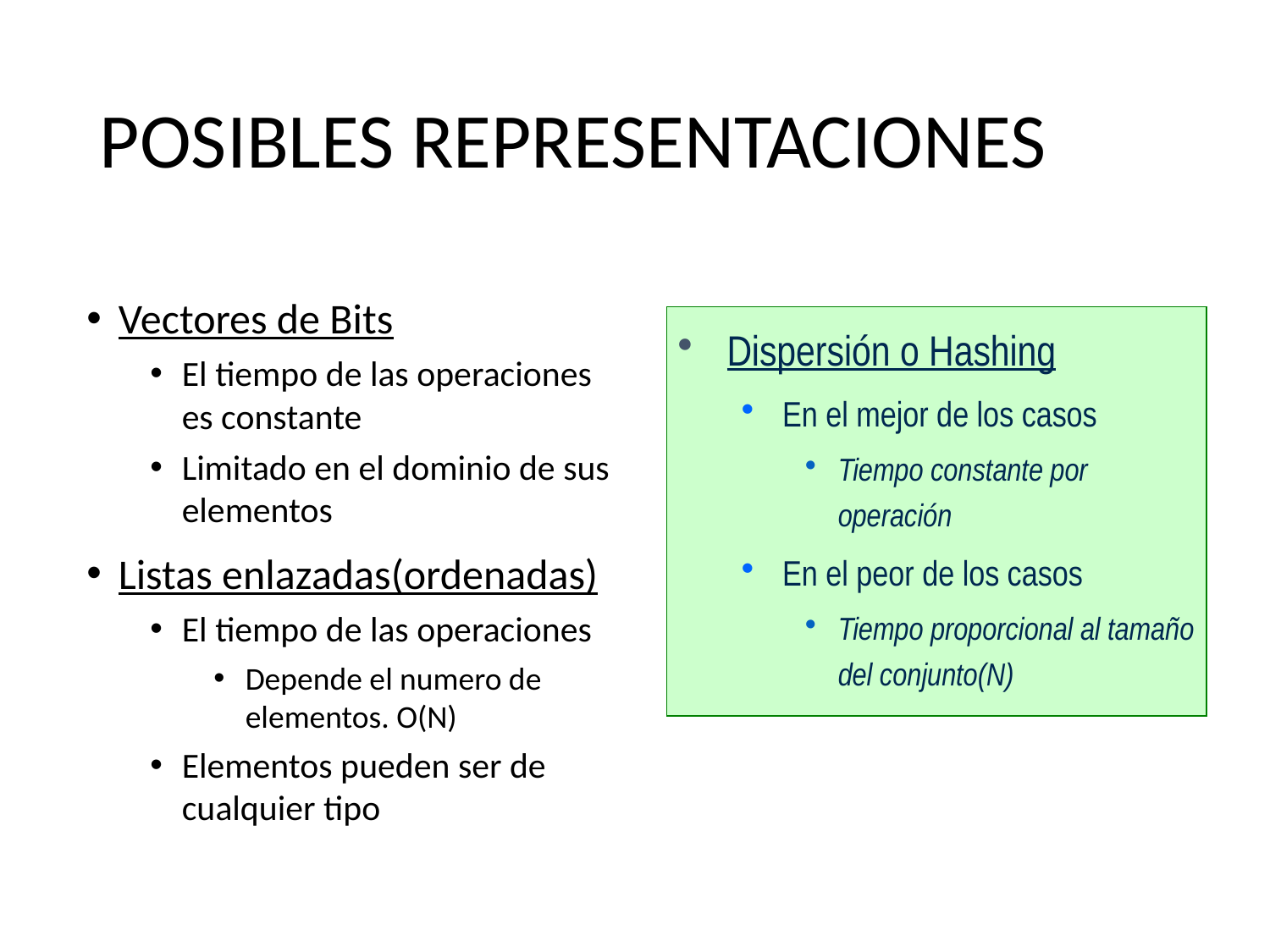

# POSIBLES REPRESENTACIONES
Vectores de Bits
El tiempo de las operaciones es constante
Limitado en el dominio de sus elementos
Listas enlazadas(ordenadas)
El tiempo de las operaciones
Depende el numero de elementos. O(N)
Elementos pueden ser de cualquier tipo
Dispersión o Hashing
En el mejor de los casos
Tiempo constante por operación
En el peor de los casos
Tiempo proporcional al tamaño del conjunto(N)